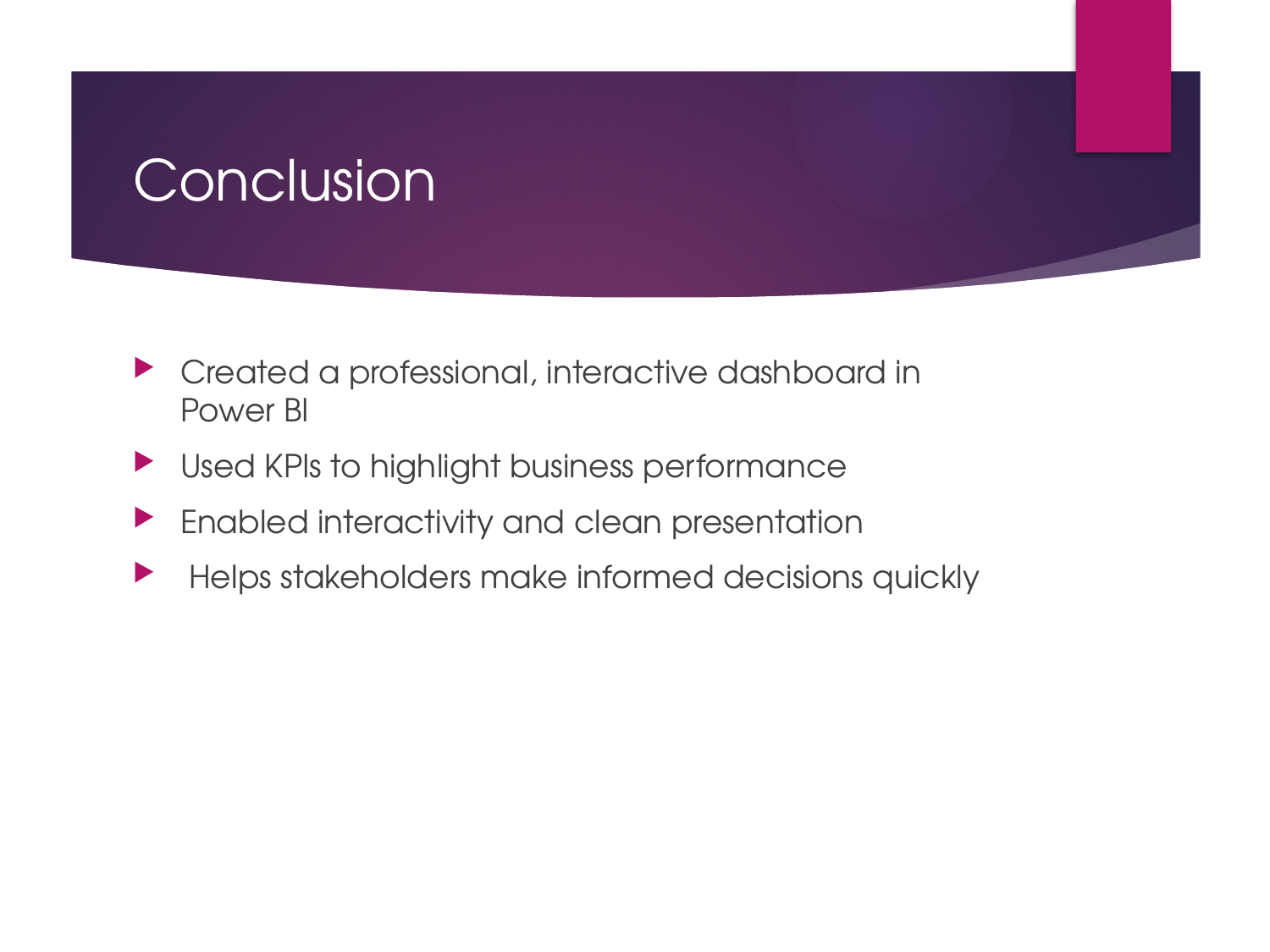

# Conclusion
Created a professional, interactive dashboard in Power BI
Used KPIs to highlight business performance
Enabled interactivity and clean presentation
 Helps stakeholders make informed decisions quickly